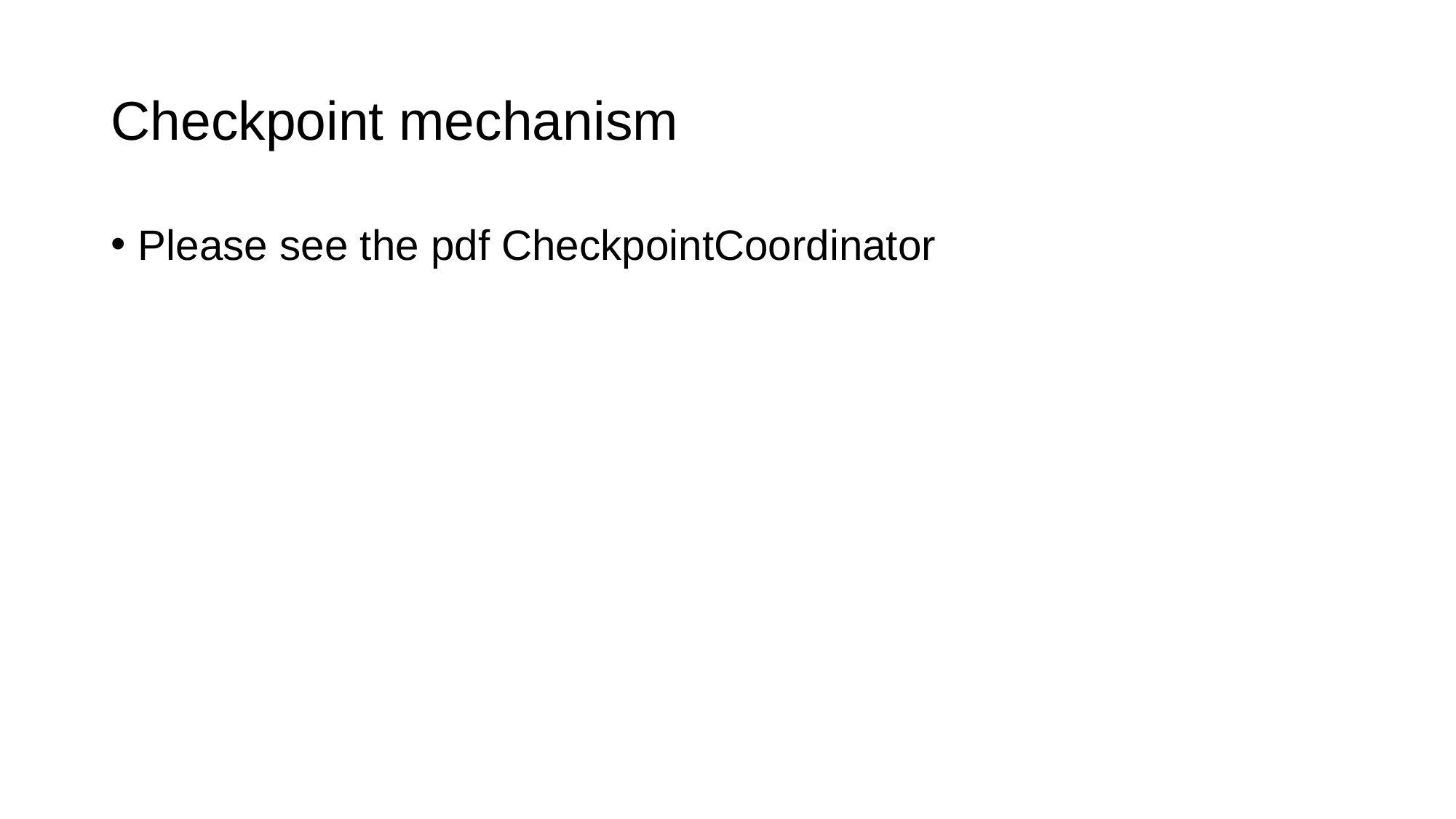

# Checkpoint mechanism
Please see the pdf CheckpointCoordinator